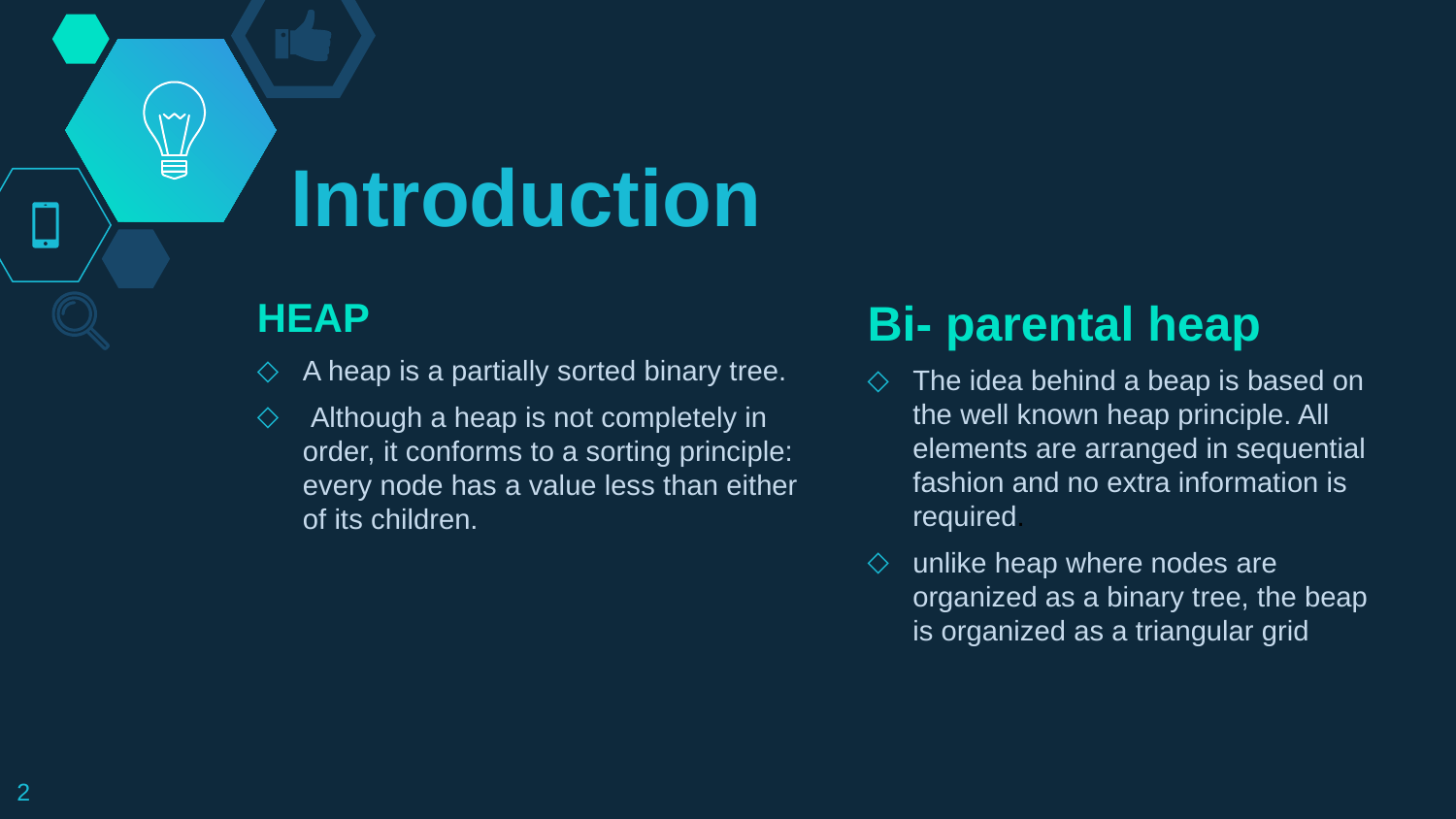

# Introduction
HEAP
A heap is a partially sorted binary tree.
 Although a heap is not completely in order, it conforms to a sorting principle: every node has a value less than either of its children.
Bi- parental heap
The idea behind a beap is based on the well known heap principle. All elements are arranged in sequential fashion and no extra information is required.
unlike heap where nodes are organized as a binary tree, the beap is organized as a triangular grid
2